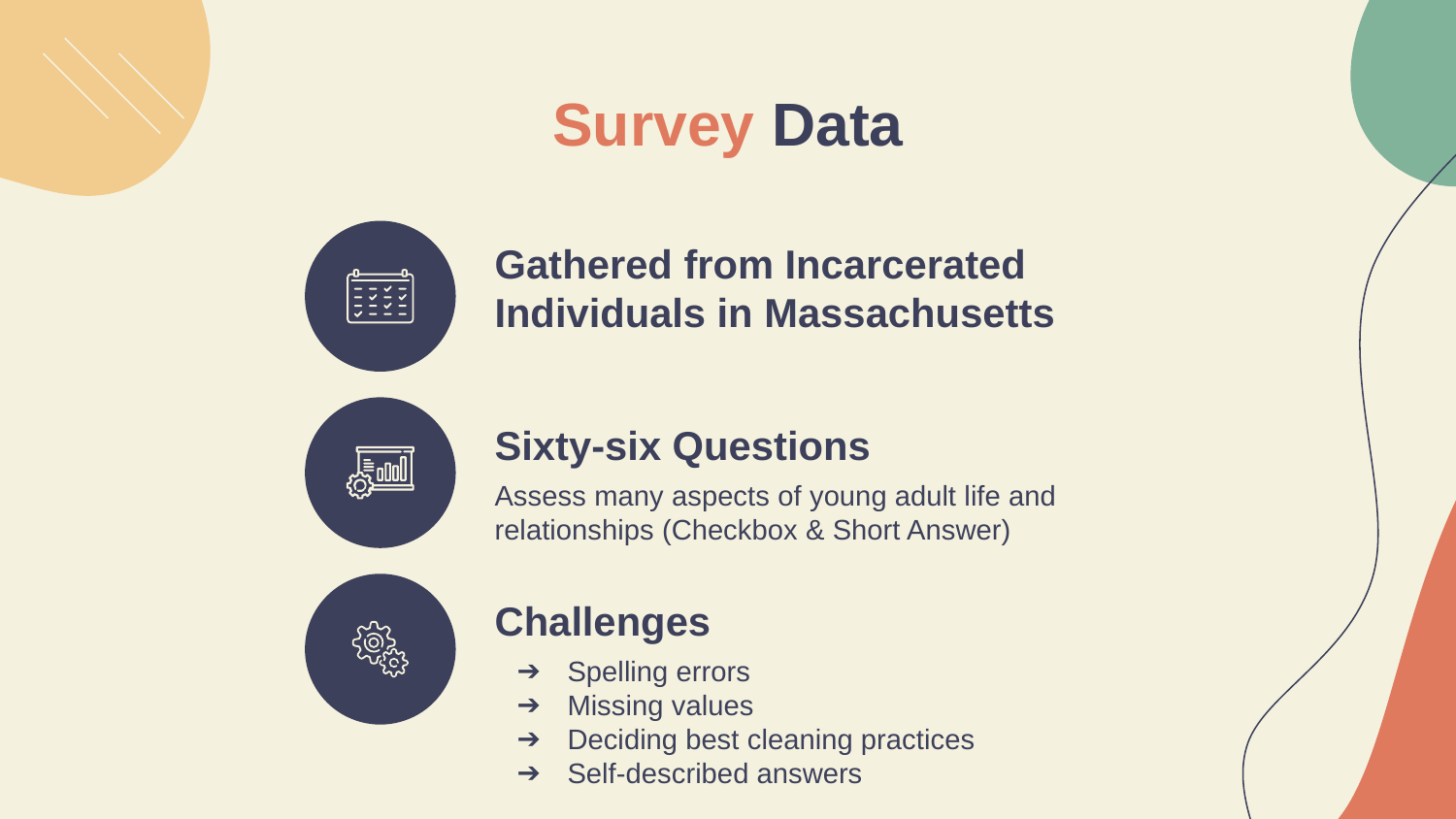

# Survey Data

Gathered from Incarcerated Individuals in Massachusetts

Sixty-six Questions

Assess many aspects of young adult life and relationships (Checkbox & Short Answer)

Challenges

Spelling errors
Missing values
Deciding best cleaning practices
Self-described answers